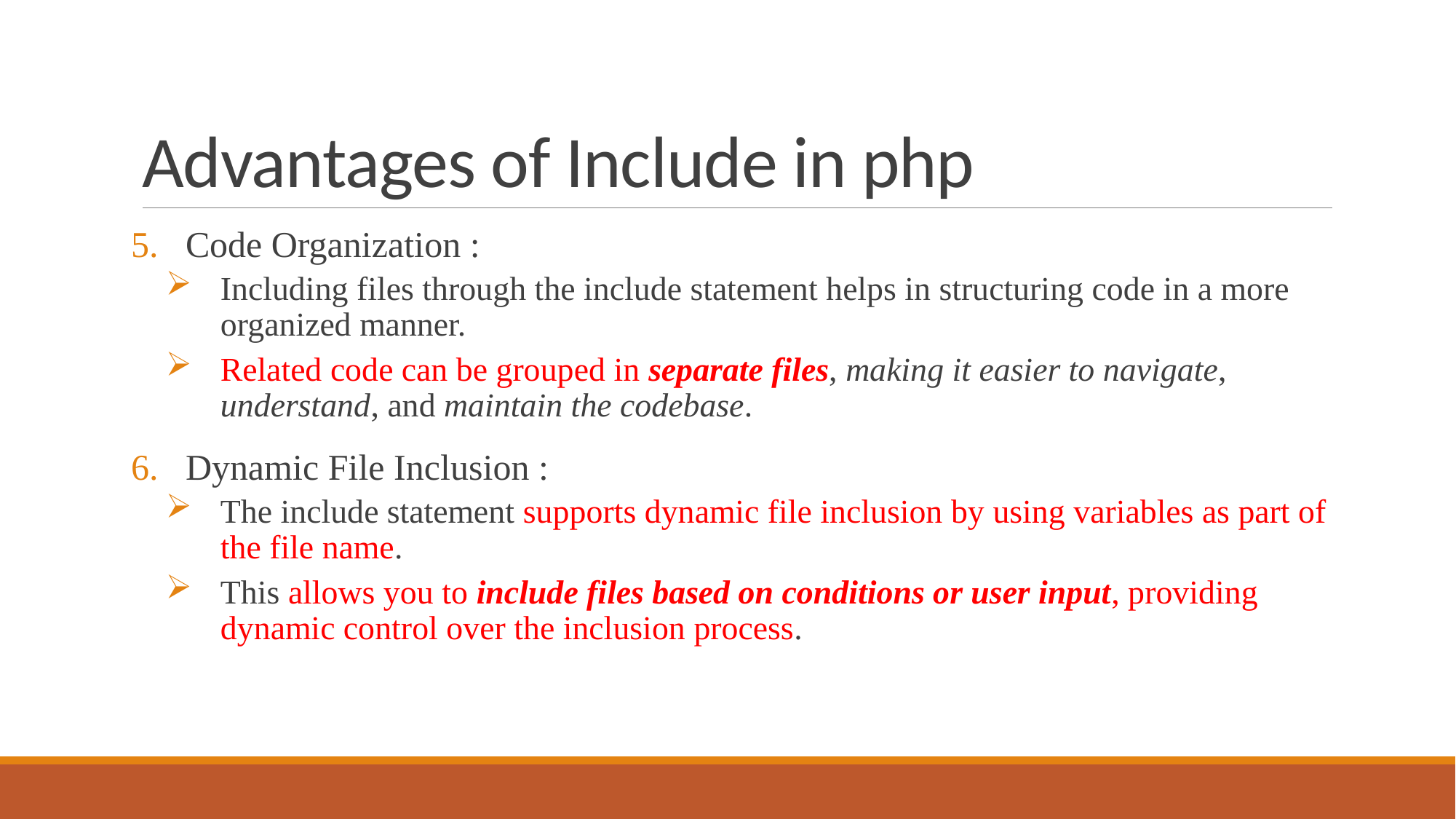

# Advantages of Include in php
Code Organization :
Including files through the include statement helps in structuring code in a more organized manner.
Related code can be grouped in separate files, making it easier to navigate, understand, and maintain the codebase.
Dynamic File Inclusion :
The include statement supports dynamic file inclusion by using variables as part of the file name.
This allows you to include files based on conditions or user input, providing dynamic control over the inclusion process.